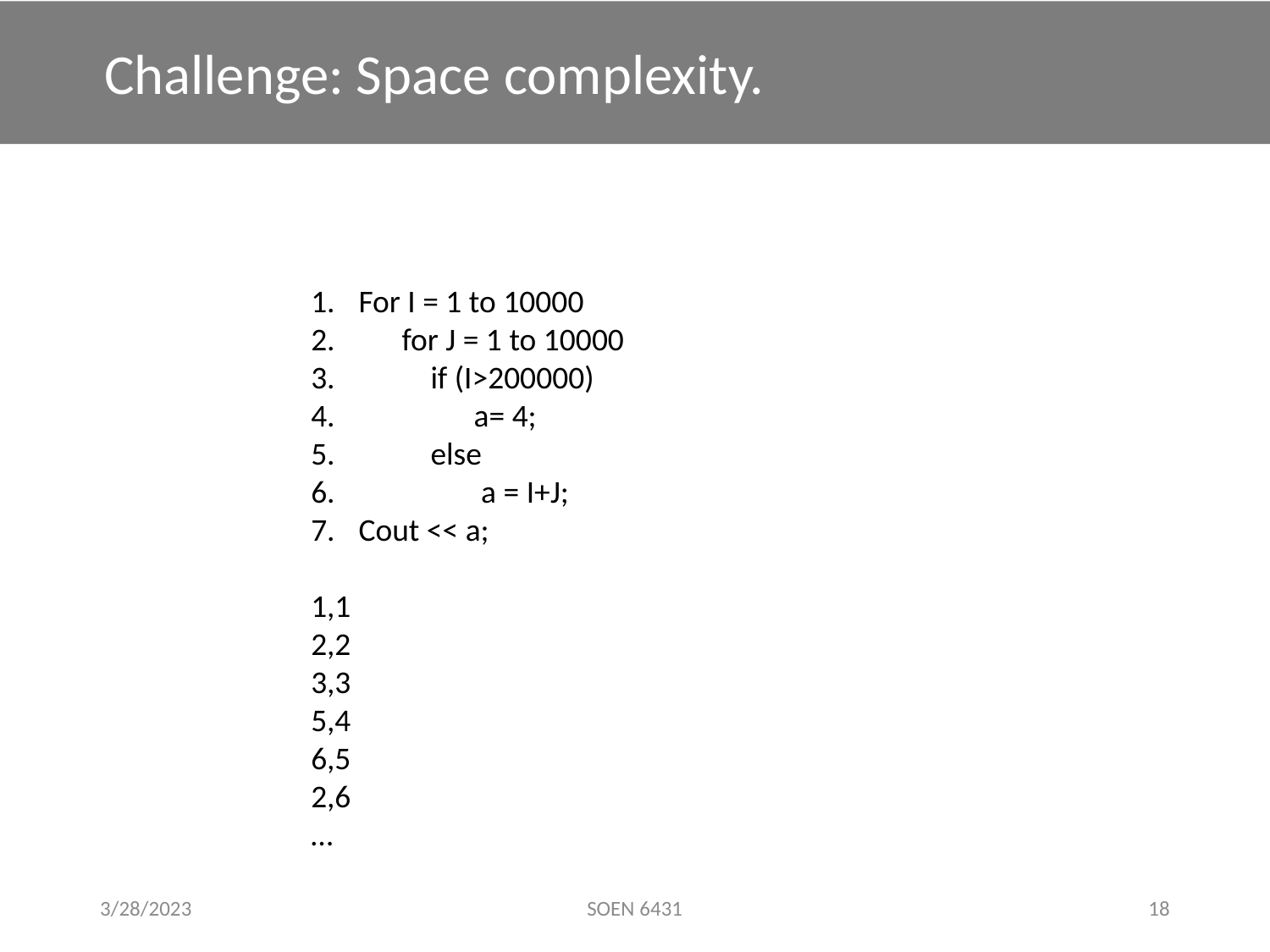

Challenge: Space complexity.
For I = 1 to 10000
      for J = 1 to 10000
          if (I>200000)
                a= 4;
          else
                 a = I+J;
Cout << a;

1,1
2,2
3,3
5,4
6,5
2,6
…
3/28/2023
SOEN 6431
18